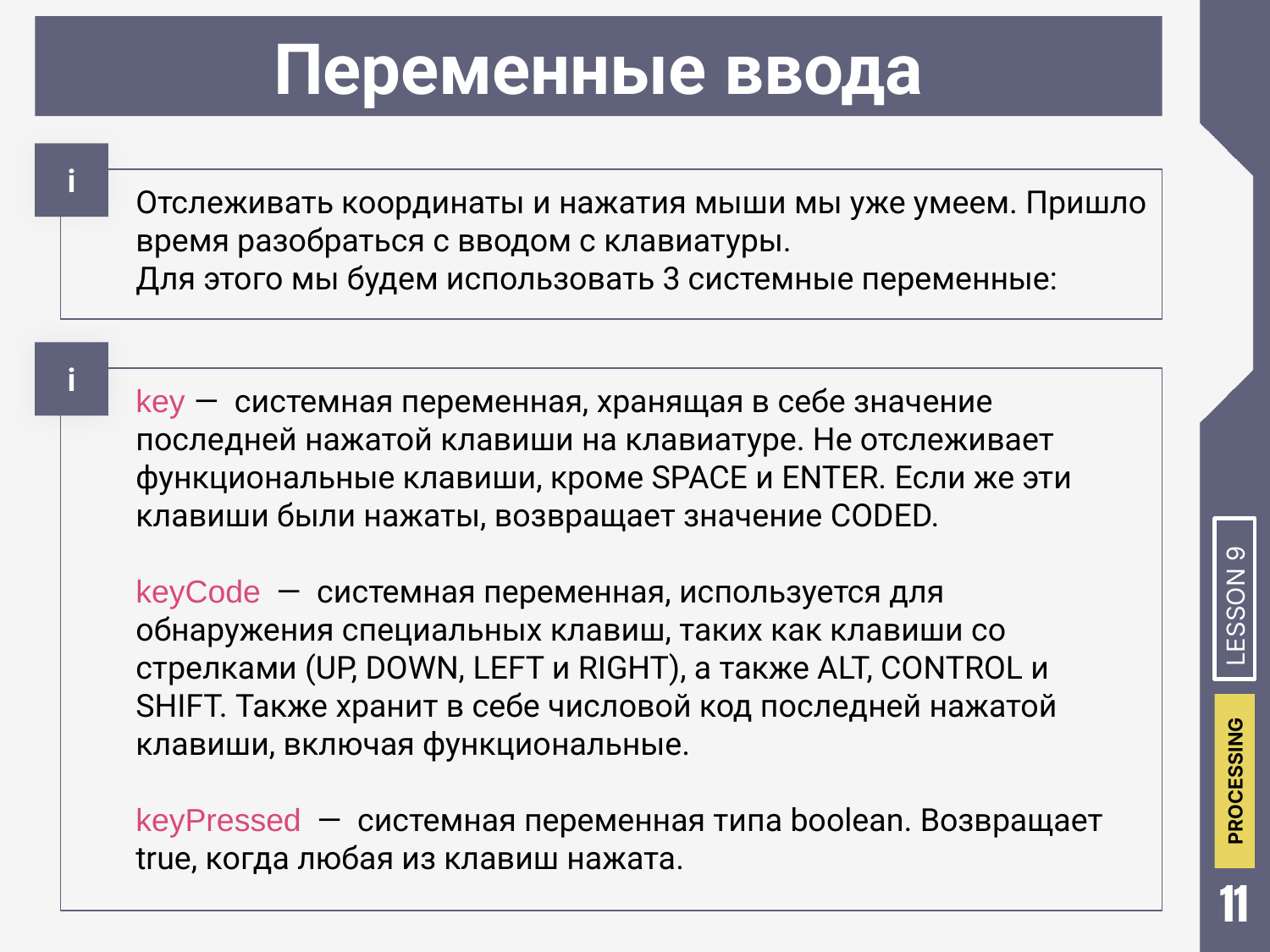

# Переменные ввода
i
Отслеживать координаты и нажатия мыши мы уже умеем. Пришло время разобраться с вводом с клавиатуры.
Для этого мы будем использовать 3 системные переменные:
i
key —  системная переменная, хранящая в себе значение последней нажатой клавиши на клавиатуре. Не отслеживает функциональные клавиши, кроме SPACE и ENTER. Если же эти клавиши были нажаты, возвращает значение CODED.

keyCode  —  системная переменная, используется для обнаружения специальных клавиш, таких как клавиши со стрелками (UP, DOWN, LEFT и RIGHT), а также ALT, CONTROL и SHIFT. Также хранит в себе числовой код последней нажатой клавиши, включая функциональные.

keyPressed  —  системная переменная типа boolean. Возвращает true, когда любая из клавиш нажата.
LESSON 9
11